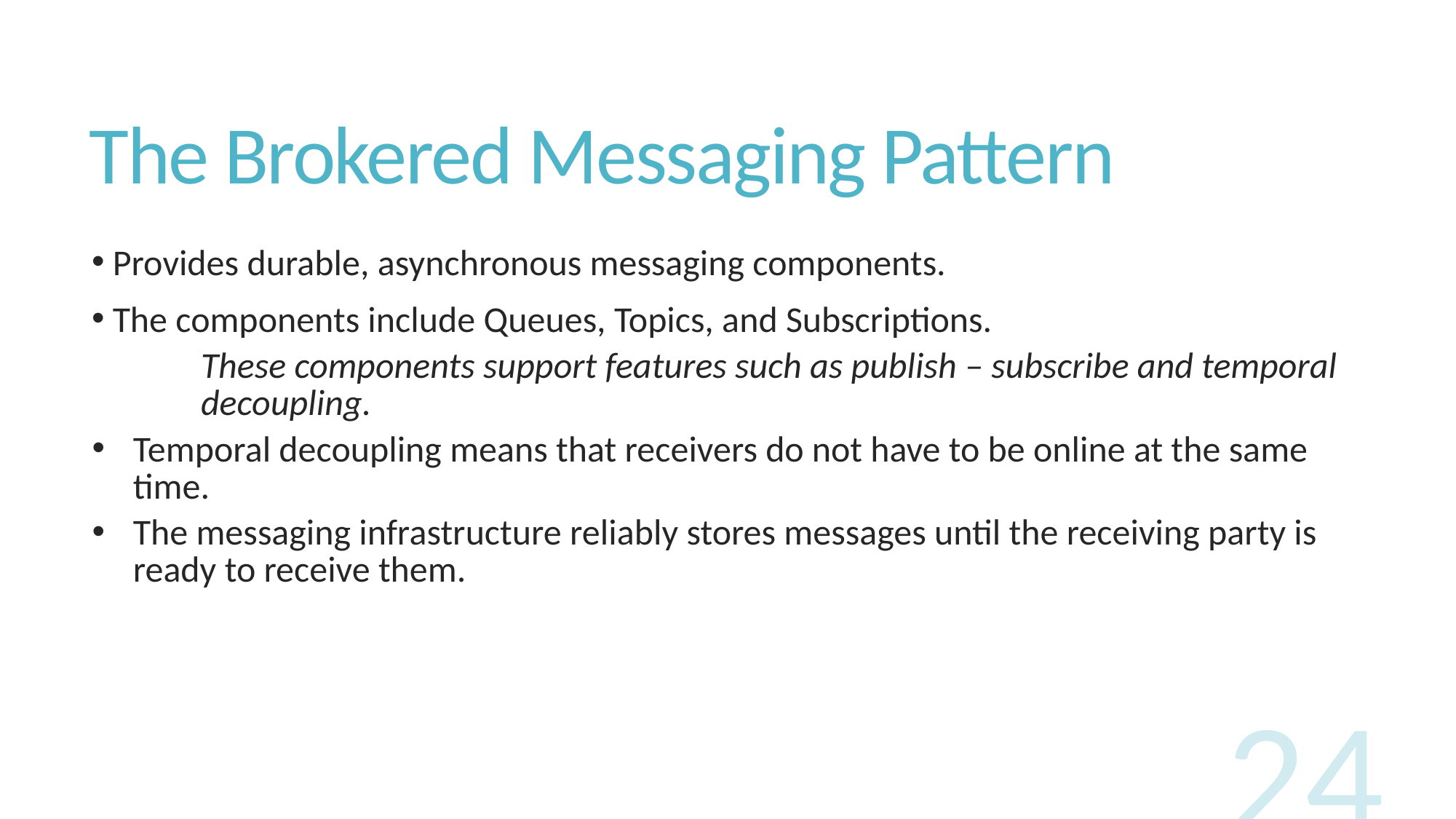

# The Brokered Messaging Pattern
 Provides durable, asynchronous messaging components.
 The components include Queues, Topics, and Subscriptions.
	These components support features such as publish – subscribe and temporal 	decoupling.
Temporal decoupling means that receivers do not have to be online at the same time.
The messaging infrastructure reliably stores messages until the receiving party is ready to receive them.

24